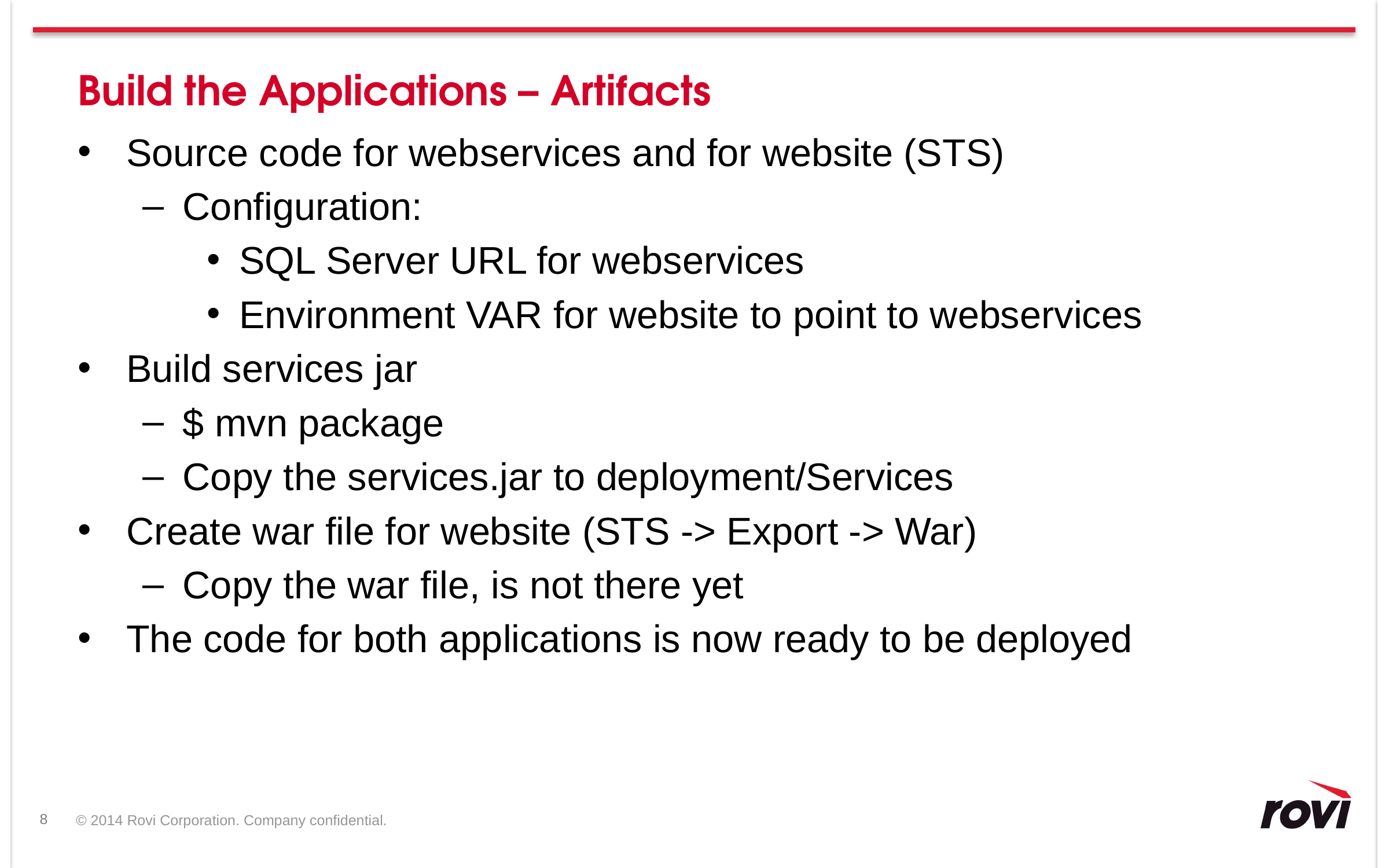

# Build the Applications – Artifacts
Source code for webservices and for website (STS)
Configuration:
SQL Server URL for webservices
Environment VAR for website to point to webservices
Build services jar
$ mvn package
Copy the services.jar to deployment/Services
Create war file for website (STS -> Export -> War)
Copy the war file, is not there yet
The code for both applications is now ready to be deployed